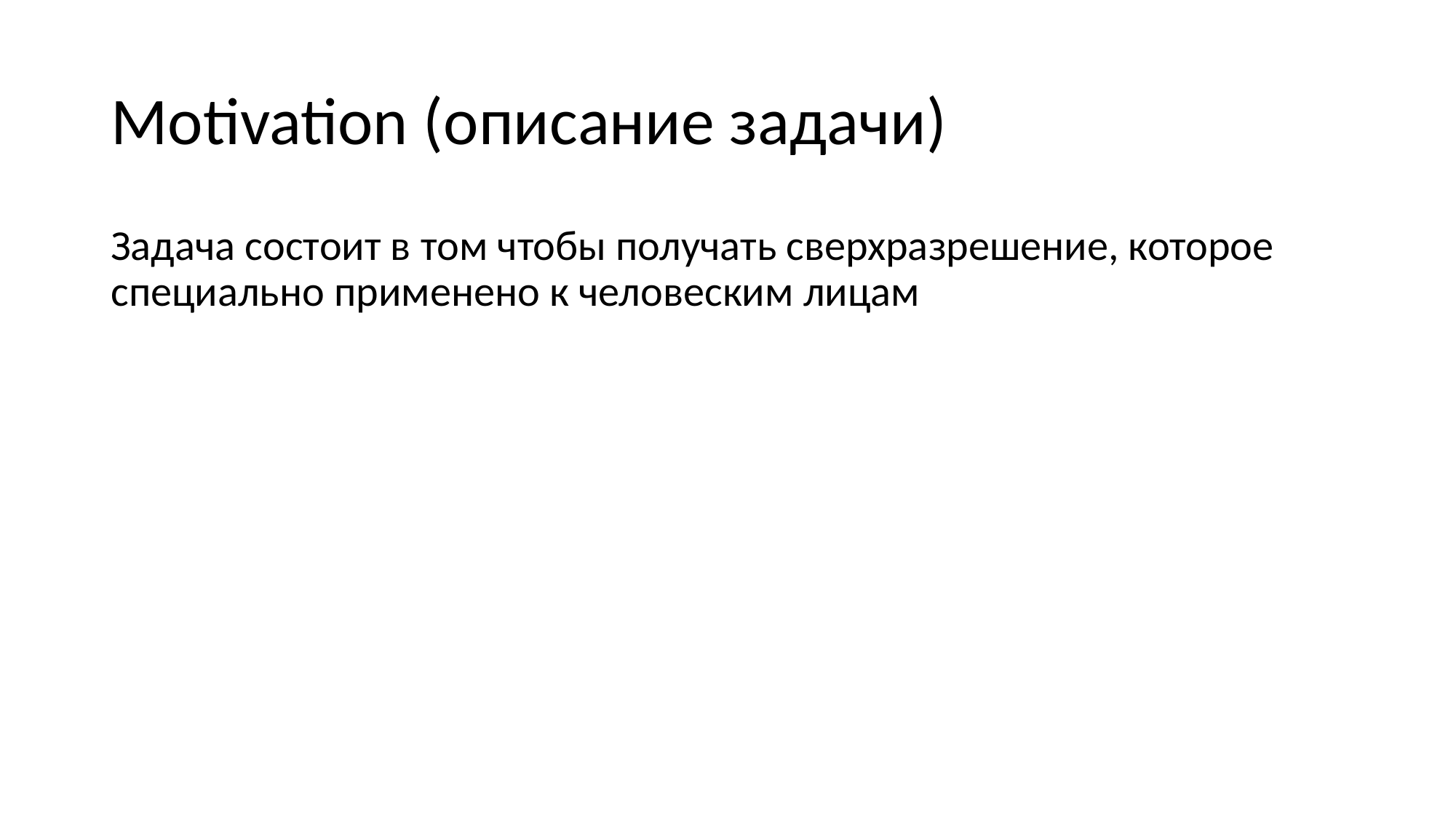

# Motivation (описание задачи)
Задача состоит в том чтобы получать сверхразрешение, которое специально применено к человеским лицам